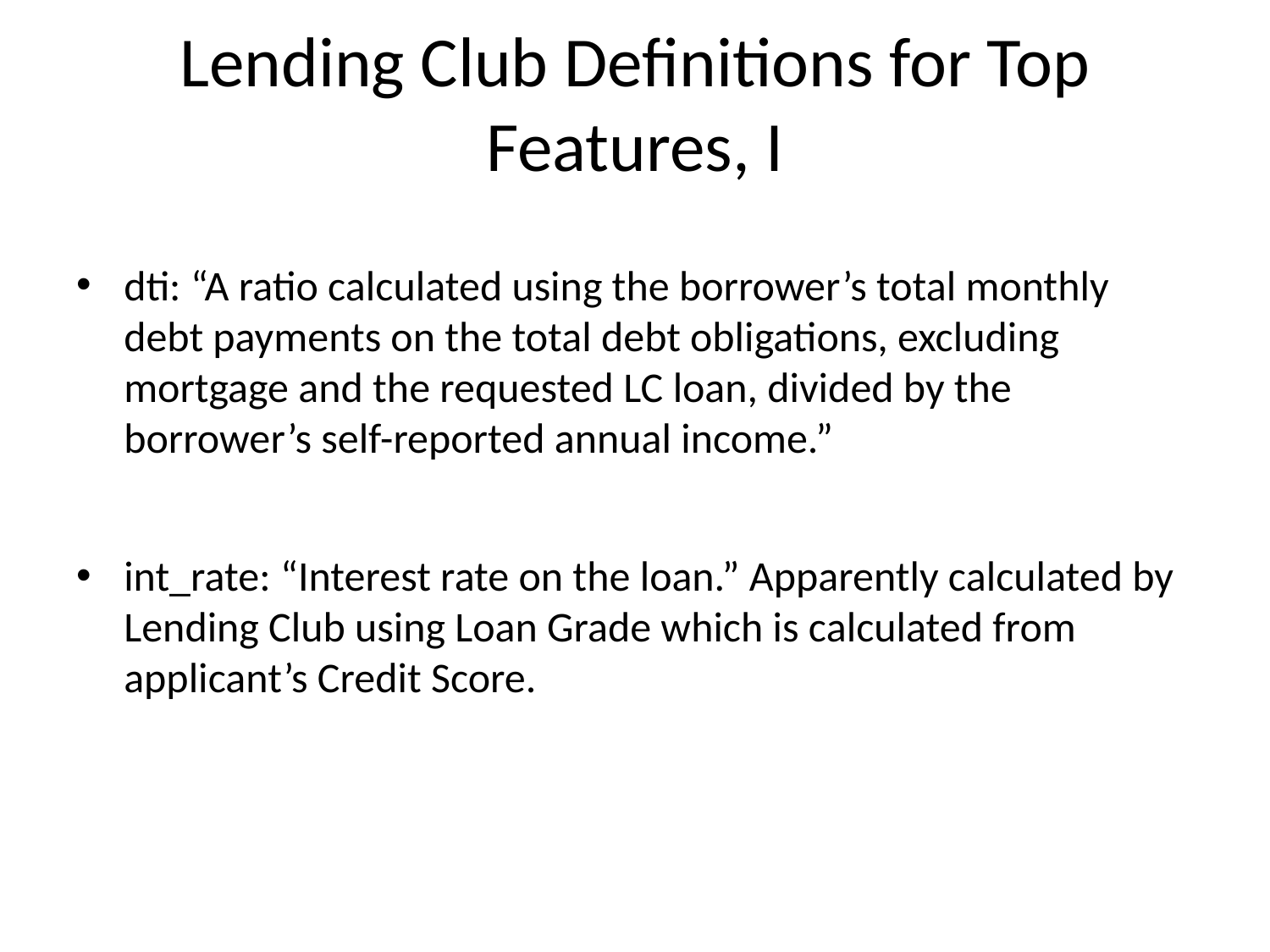

# Lending Club Definitions for Top Features, I
dti: “A ratio calculated using the borrower’s total monthly debt payments on the total debt obligations, excluding mortgage and the requested LC loan, divided by the borrower’s self-reported annual income.”

int_rate: “Interest rate on the loan.” Apparently calculated by Lending Club using Loan Grade which is calculated from applicant’s Credit Score.